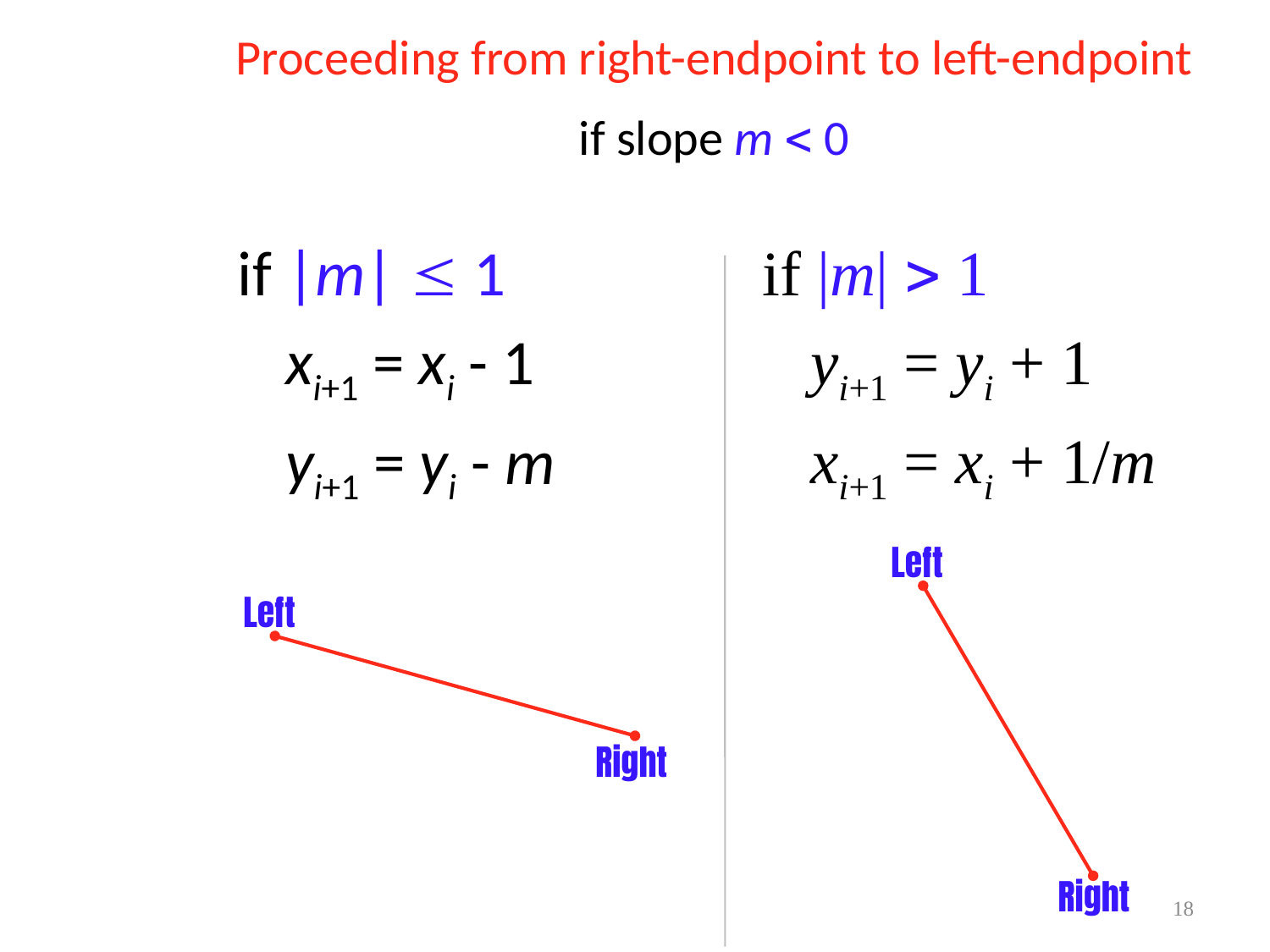

# Proceeding from right-endpoint to left-endpoint if slope m < 0
if |m| ≤ 1
	xi+1 = xi - 1
	yi+1 = yi - m
if |m| > 1
	yi+1 = yi + 1
	xi+1 = xi + 1/m

Left

Left

Right
Right
18